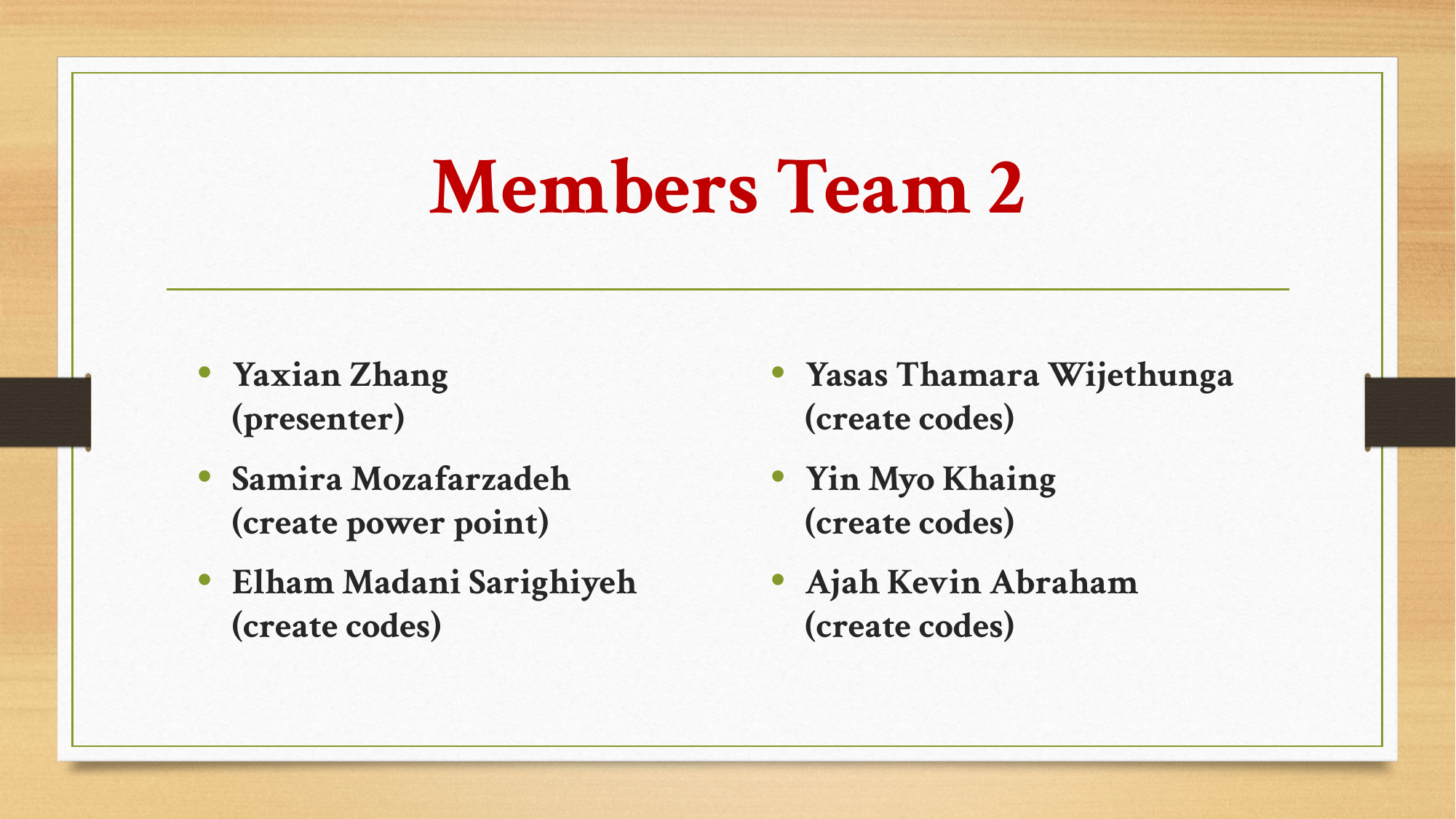

# Members Team 2
Yaxian Zhang
(presenter)
Samira Mozafarzadeh
(create power point)
Elham Madani Sarighiyeh
(create codes)

Yasas Thamara Wijethunga (create codes)
Yin Myo Khaing
(create codes)
Ajah Kevin Abraham
(create codes)